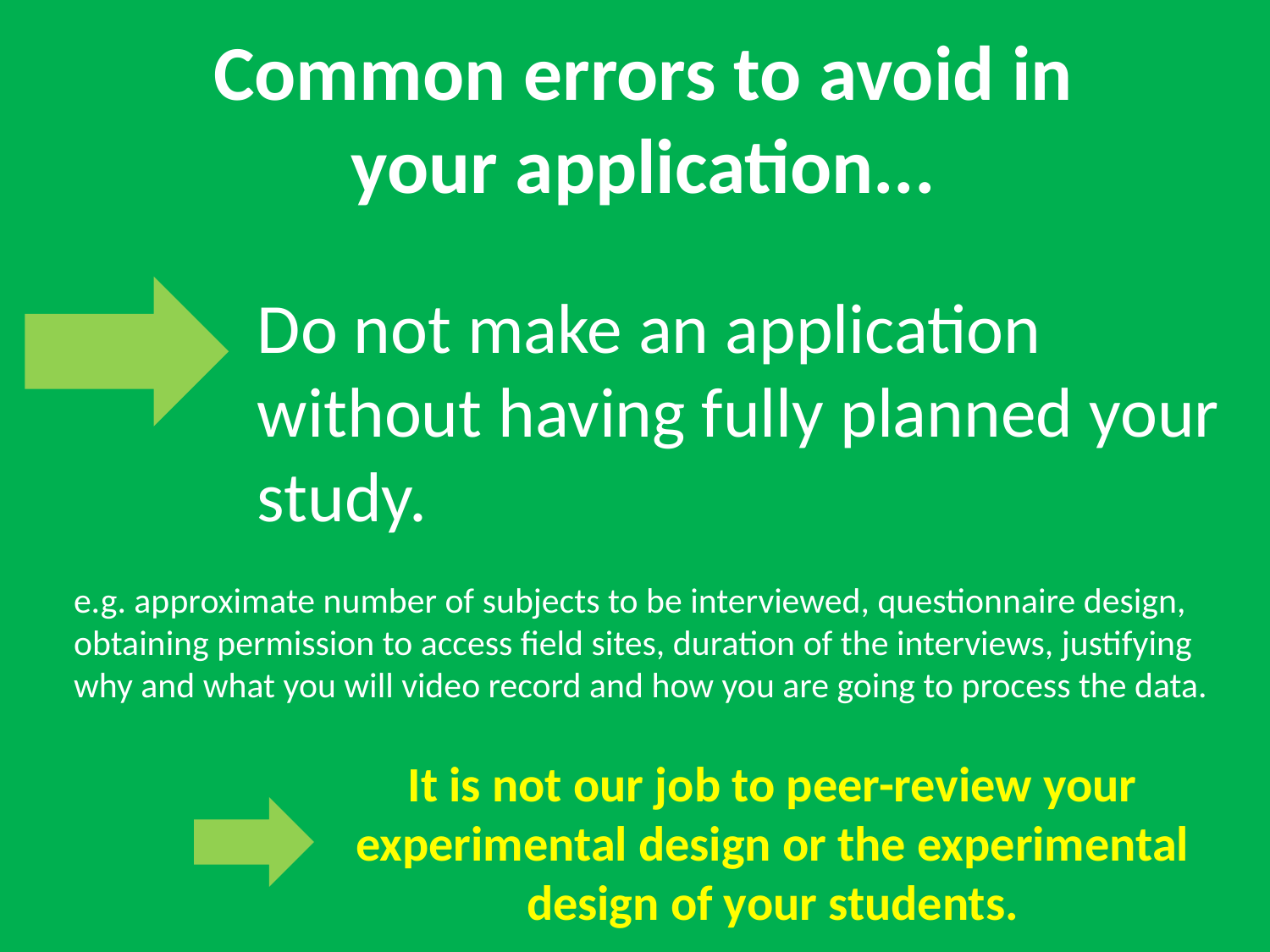

Common errors to avoid in your application...
Do not make an application without having fully planned your study.

e.g. approximate number of subjects to be interviewed, questionnaire design, obtaining permission to access field sites, duration of the interviews, justifying why and what you will video record and how you are going to process the data.
It is not our job to peer-review your experimental design or the experimental design of your students.